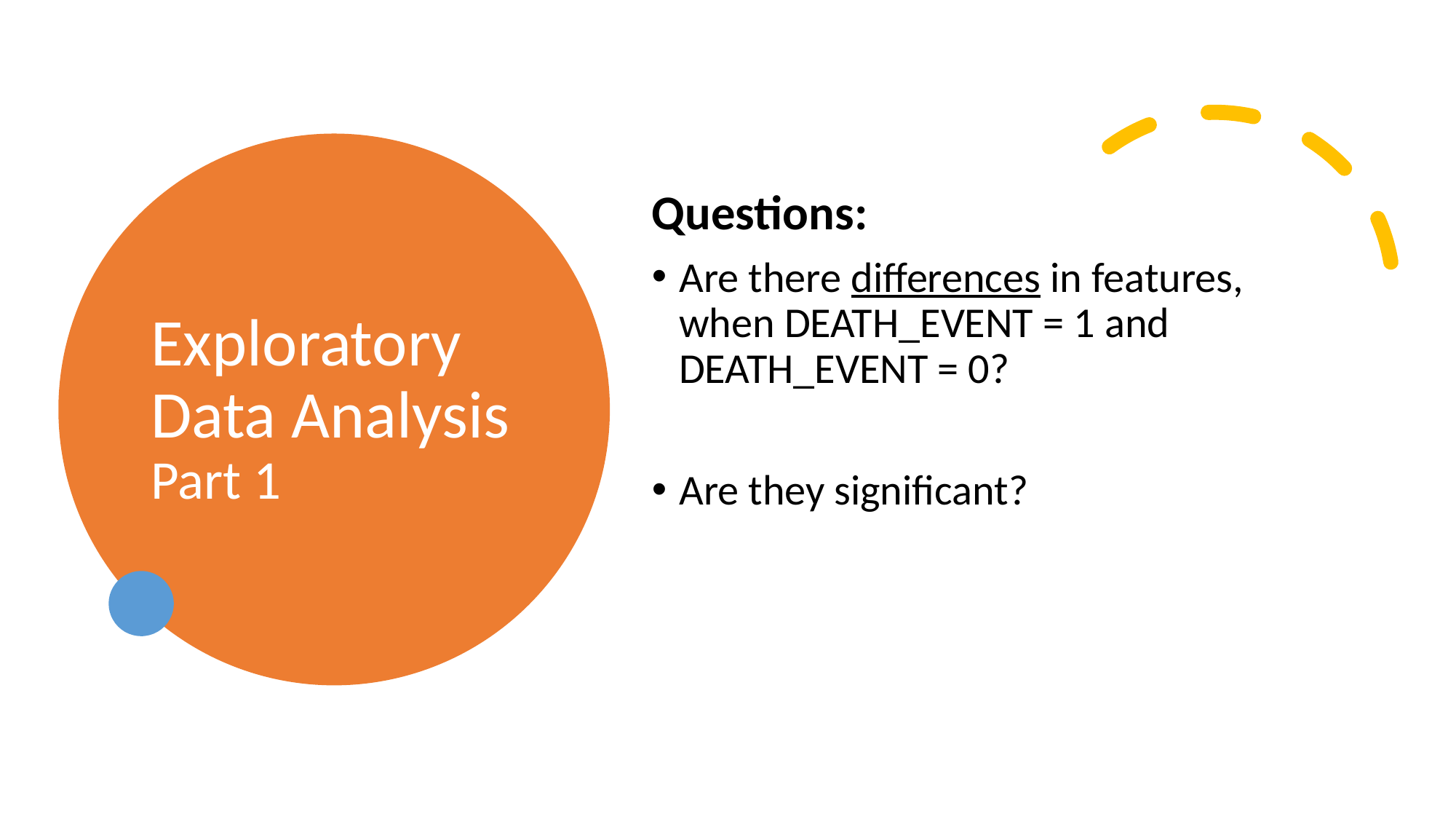

# Exploratory Data Analysis Part 1
Questions:
Are there differences in features, when DEATH_EVENT = 1 and DEATH_EVENT = 0?

Are they significant?